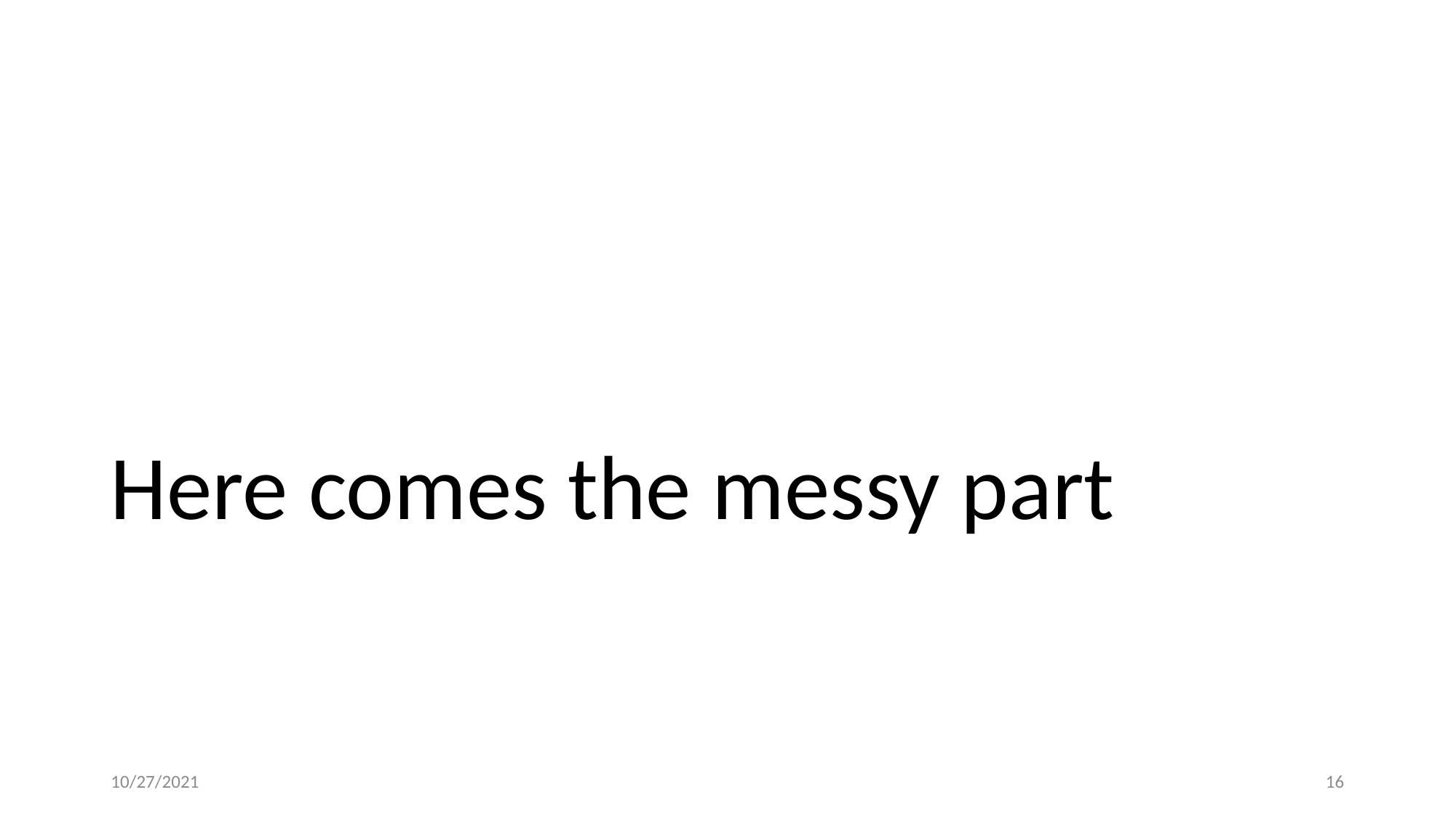

# Here comes the messy part

10/27/2021
16